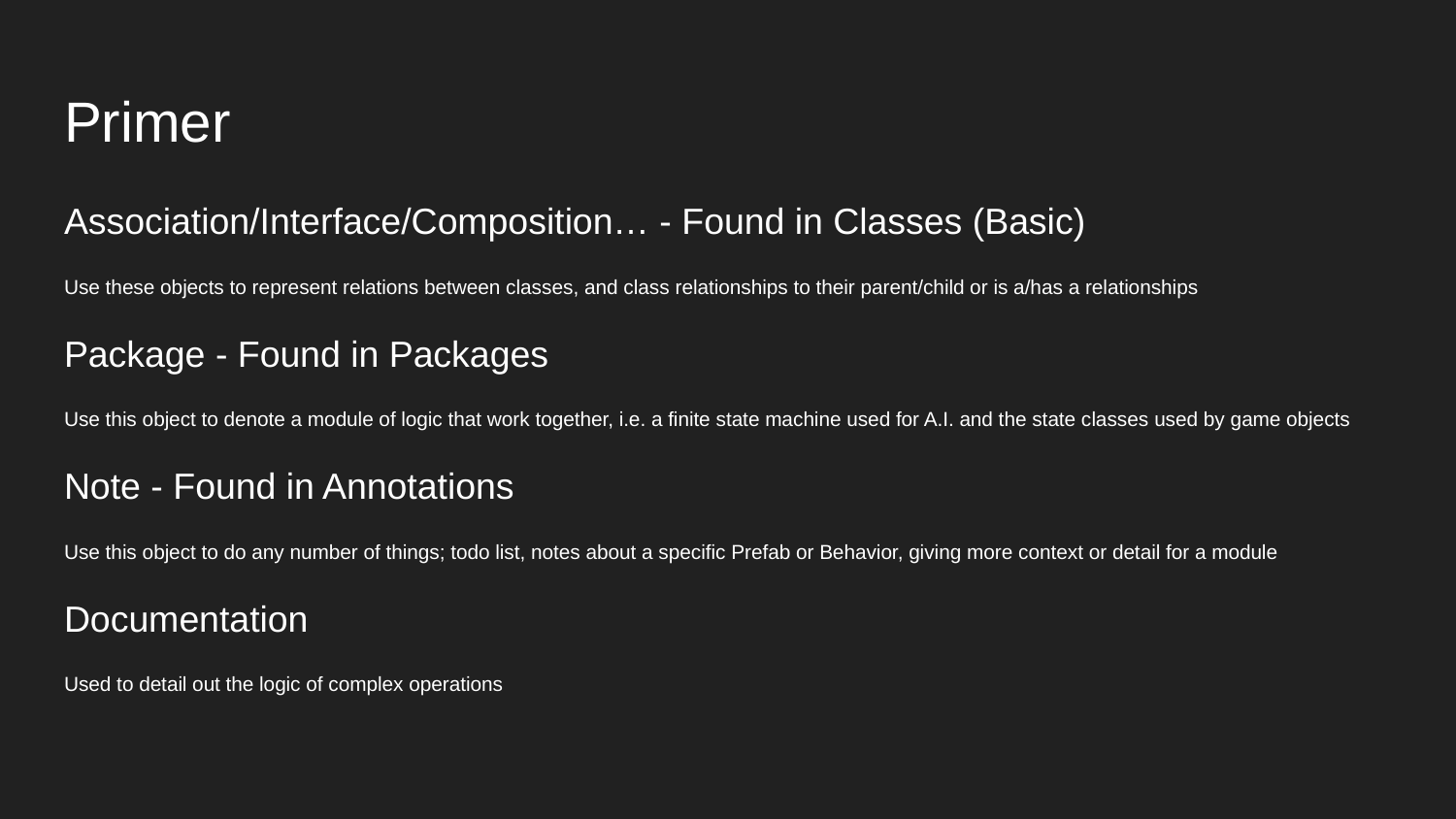

# Primer
Association/Interface/Composition… - Found in Classes (Basic)
Use these objects to represent relations between classes, and class relationships to their parent/child or is a/has a relationships
Package - Found in Packages
Use this object to denote a module of logic that work together, i.e. a finite state machine used for A.I. and the state classes used by game objects
Note - Found in Annotations
Use this object to do any number of things; todo list, notes about a specific Prefab or Behavior, giving more context or detail for a module
Documentation
Used to detail out the logic of complex operations